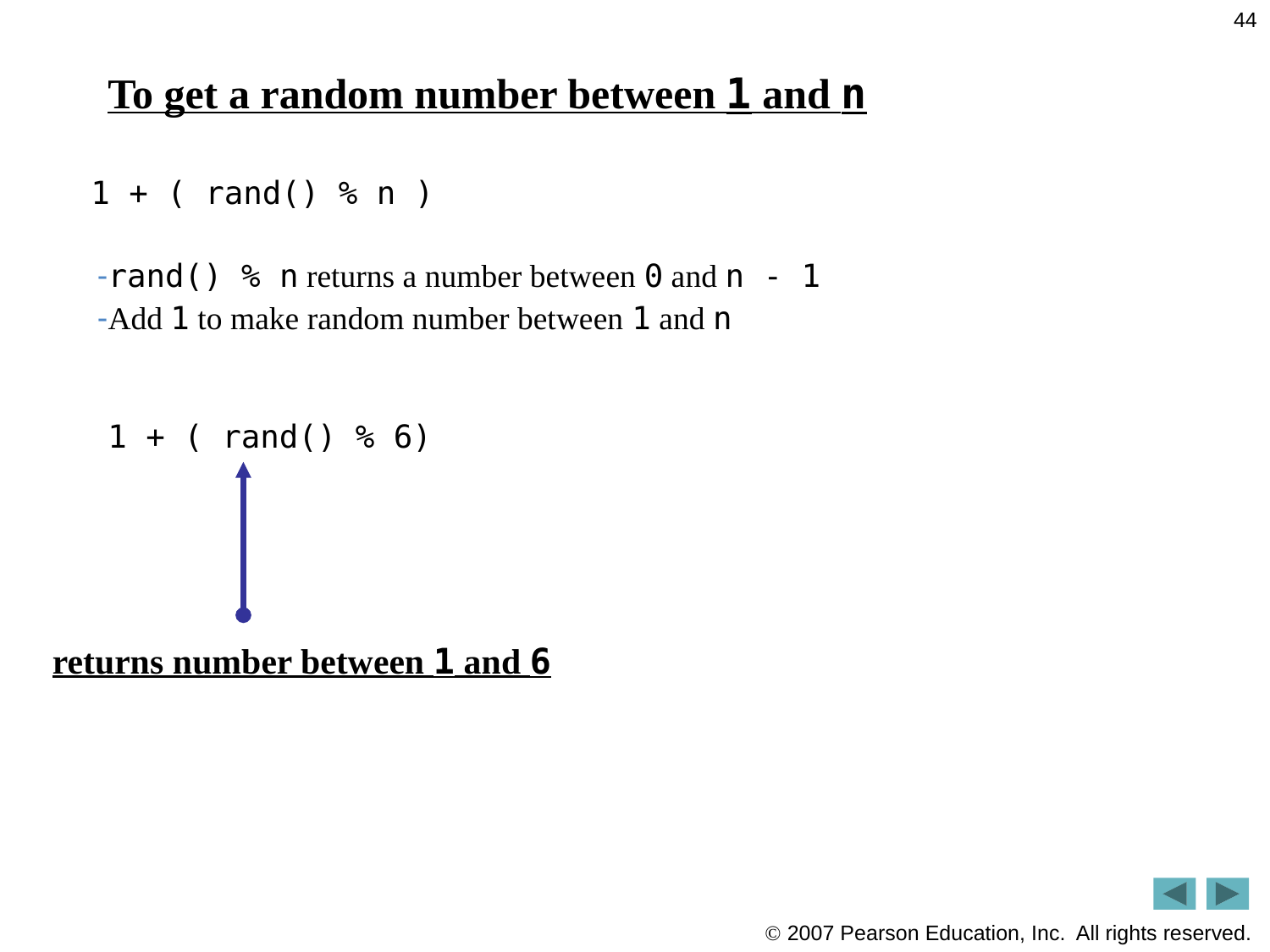

44
To get a random number between 1 and n
1 + ( rand() % n )
rand() % n returns a number between 0 and n - 1
Add 1 to make random number between 1 and n
1 + ( rand() % 6)
returns number between 1 and 6